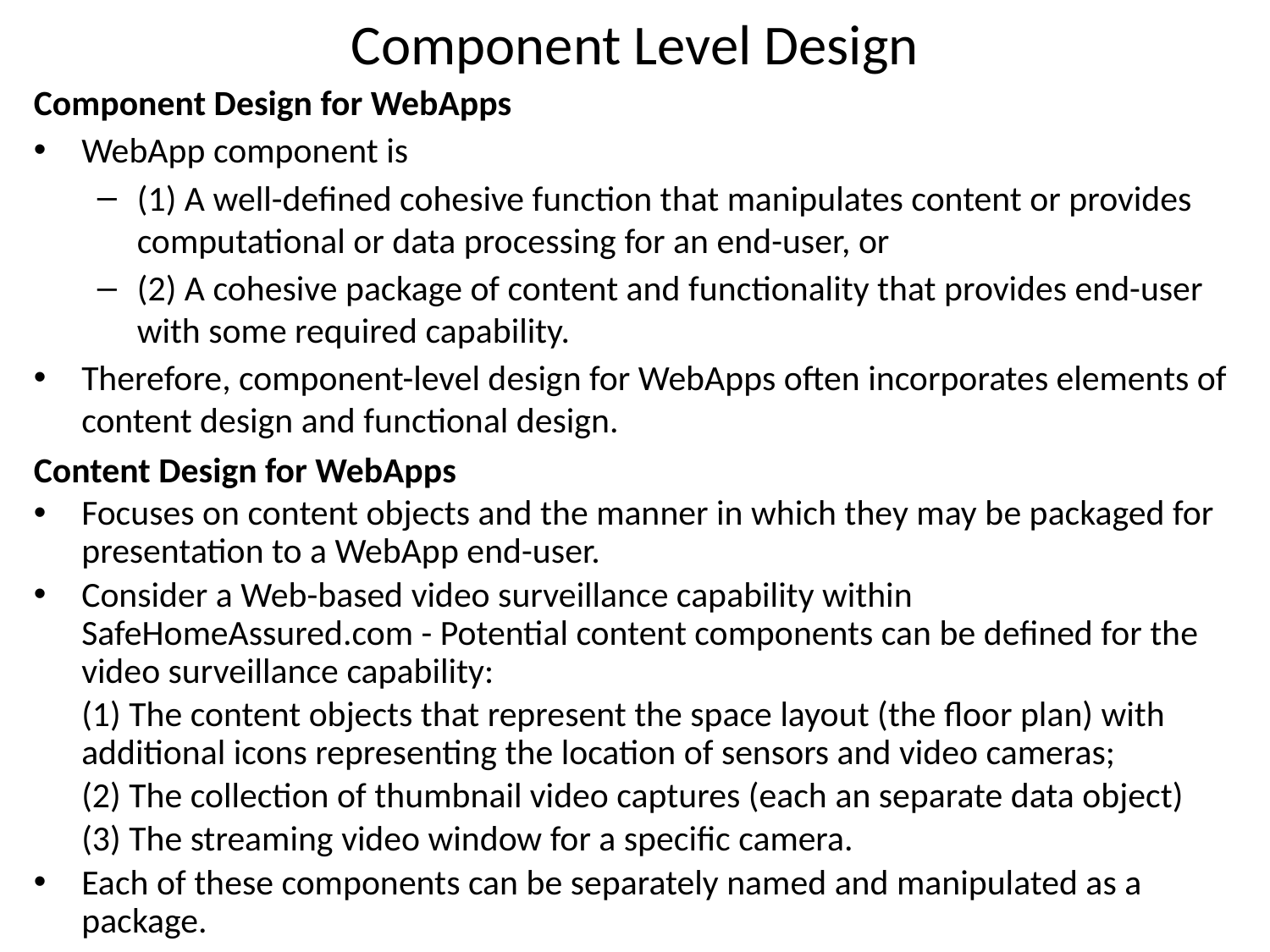

# Component Level Design
Component Design for WebApps
WebApp component is
(1) A well-defined cohesive function that manipulates content or provides computational or data processing for an end-user, or
(2) A cohesive package of content and functionality that provides end-user with some required capability.
Therefore, component-level design for WebApps often incorporates elements of content design and functional design.
Content Design for WebApps
Focuses on content objects and the manner in which they may be packaged for presentation to a WebApp end-user.
Consider a Web-based video surveillance capability within SafeHomeAssured.com - Potential content components can be defined for the video surveillance capability:
	(1) The content objects that represent the space layout (the floor plan) with additional icons representing the location of sensors and video cameras;
	(2) The collection of thumbnail video captures (each an separate data object)
	(3) The streaming video window for a specific camera.
Each of these components can be separately named and manipulated as a package.